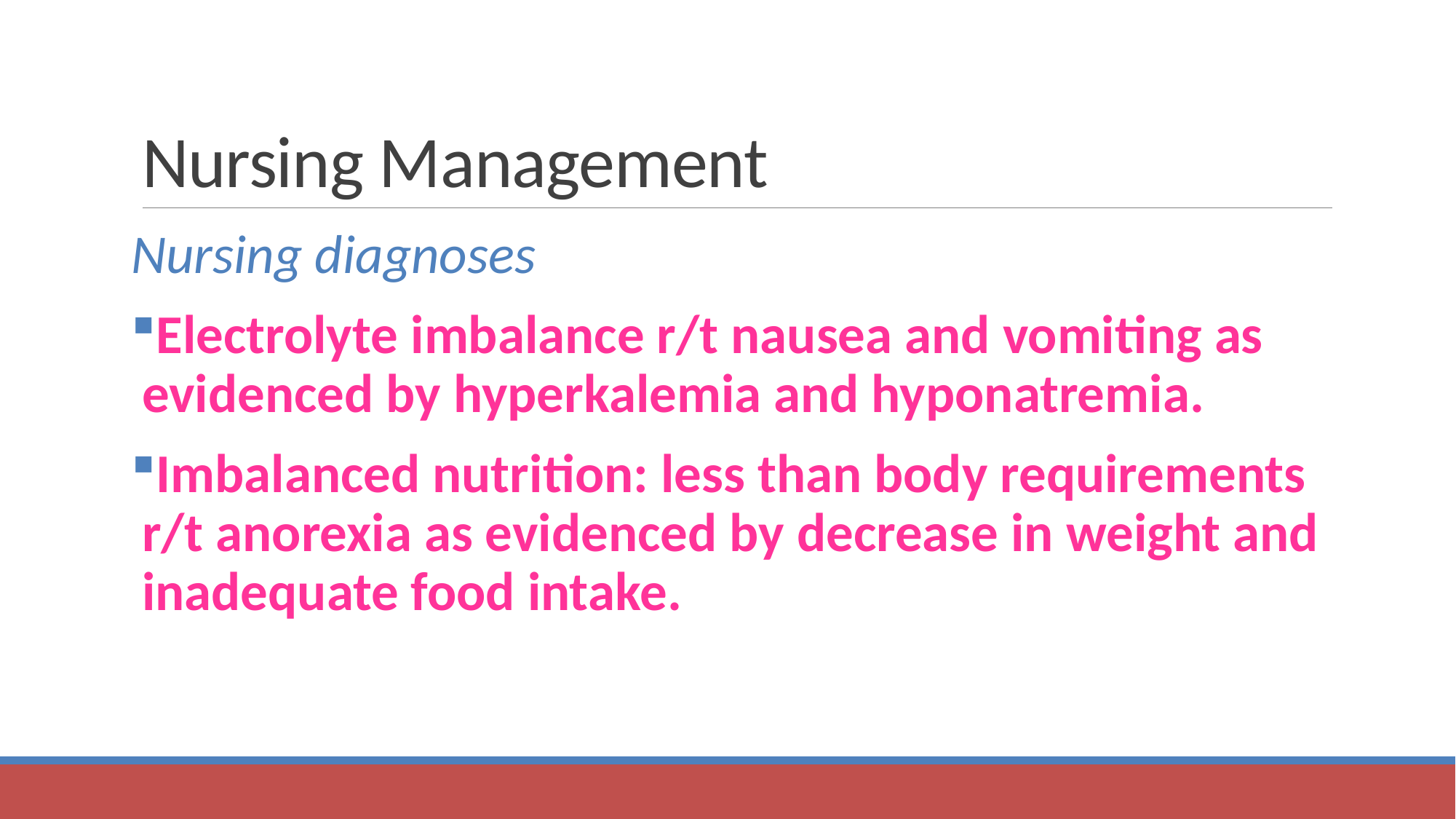

# Nursing Management
Nursing diagnoses
Electrolyte imbalance r/t nausea and vomiting as evidenced by hyperkalemia and hyponatremia.
Imbalanced nutrition: less than body requirements r/t anorexia as evidenced by decrease in weight and inadequate food intake.